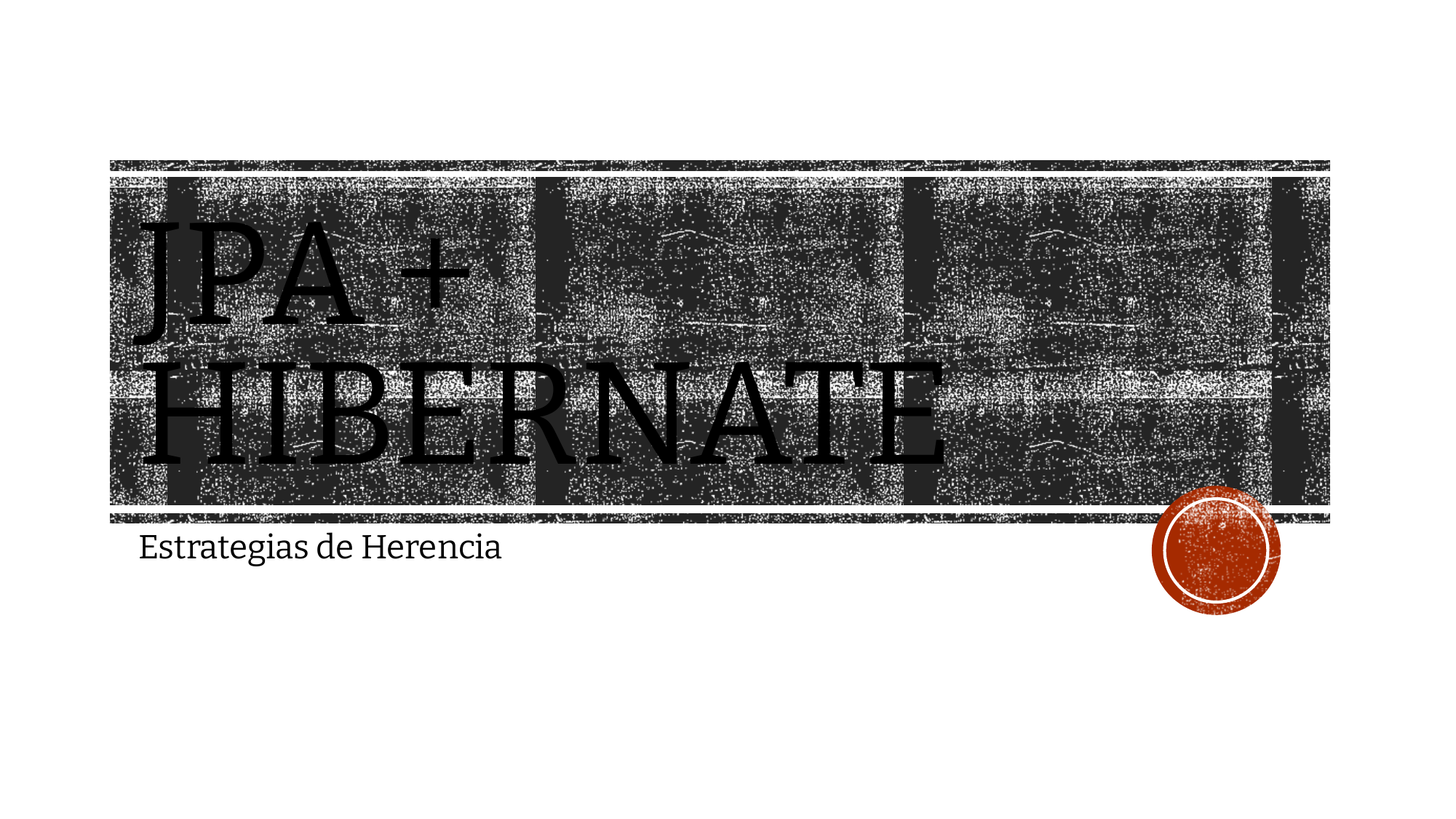

# Jpa + hibernate
Estrategias de Herencia